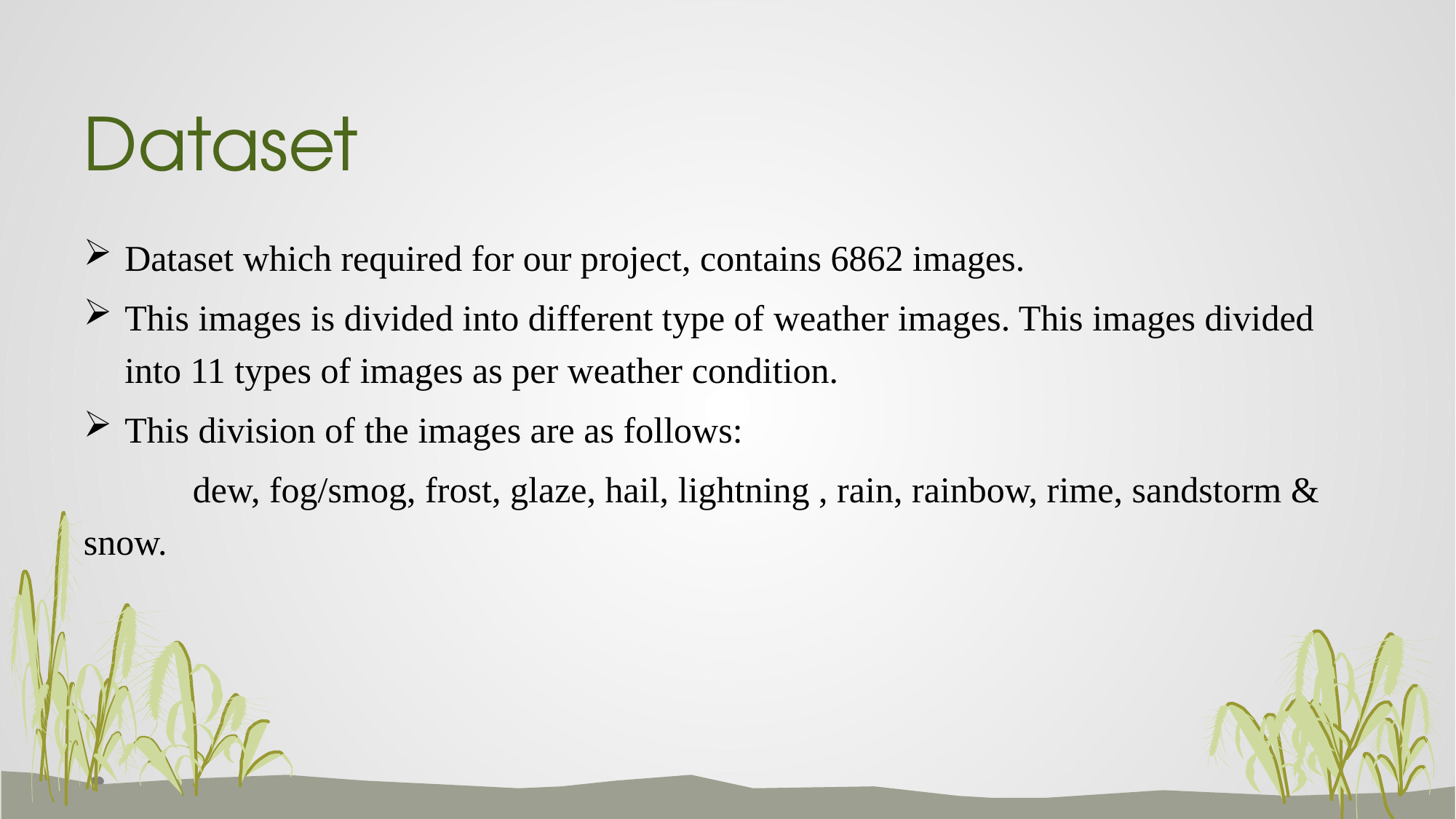

# Dataset
Dataset which required for our project, contains 6862 images.
This images is divided into different type of weather images. This images divided into 11 types of images as per weather condition.
This division of the images are as follows:
	dew, fog/smog, frost, glaze, hail, lightning , rain, rainbow, rime, sandstorm & snow.